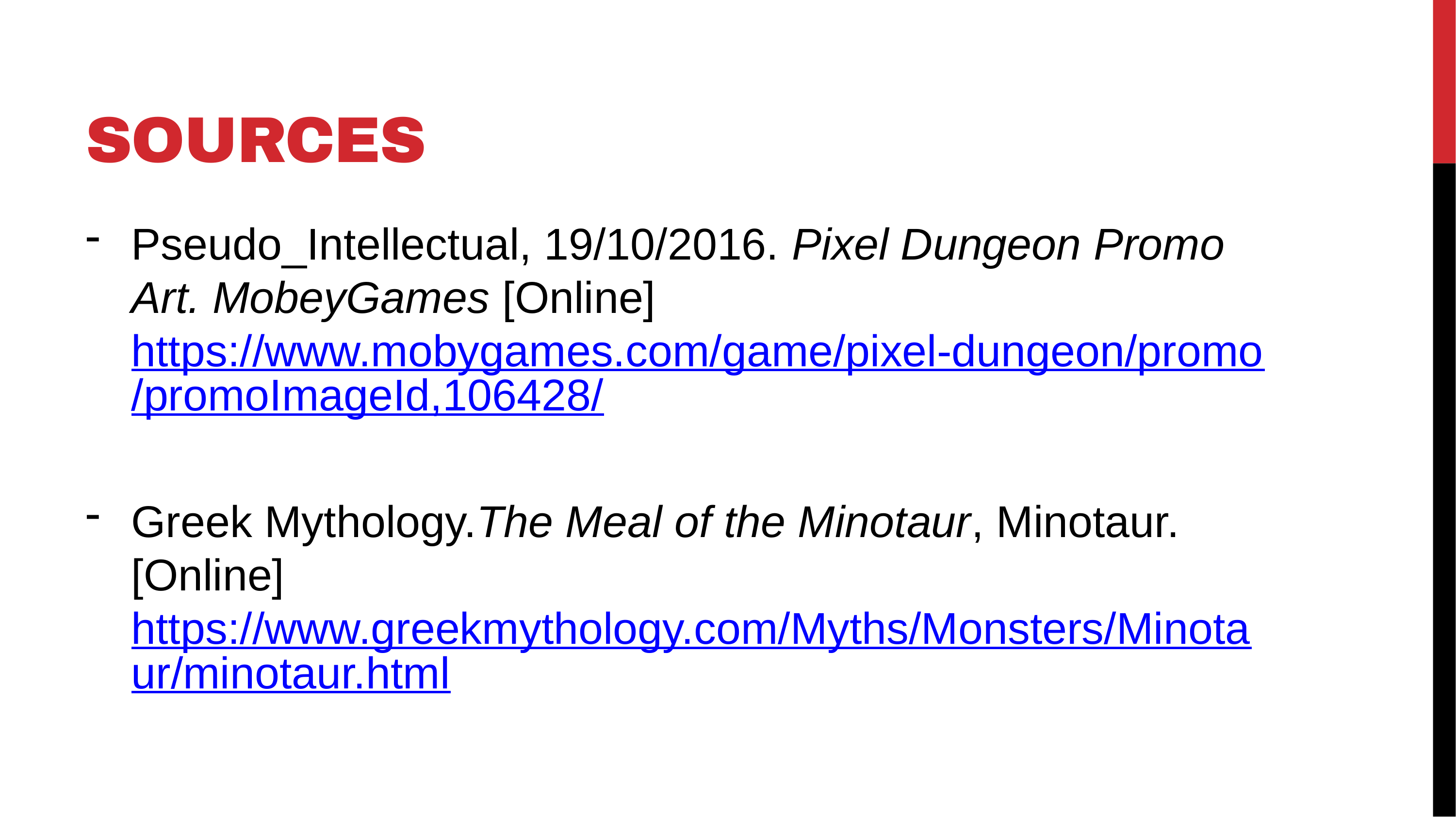

# Sources
Pseudo_Intellectual, 19/10/2016. Pixel Dungeon Promo Art. MobeyGames [Online] https://www.mobygames.com/game/pixel-dungeon/promo/promoImageId,106428/
Greek Mythology.The Meal of the Minotaur, Minotaur. [Online] https://www.greekmythology.com/Myths/Monsters/Minotaur/minotaur.html